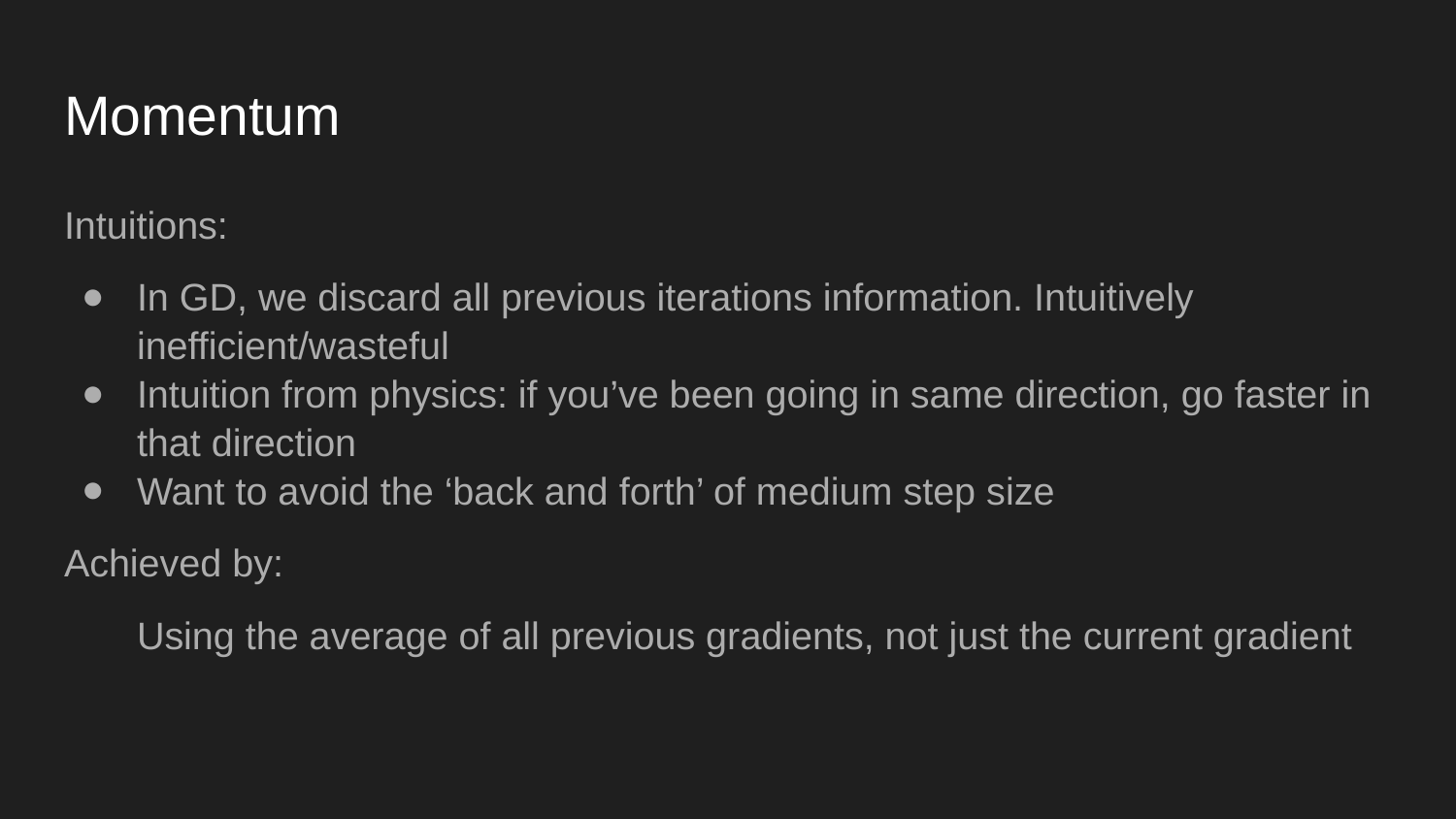

# Momentum
Intuitions:
In GD, we discard all previous iterations information. Intuitively inefficient/wasteful
Intuition from physics: if you’ve been going in same direction, go faster in that direction
Want to avoid the ‘back and forth’ of medium step size
Achieved by:
Using the average of all previous gradients, not just the current gradient